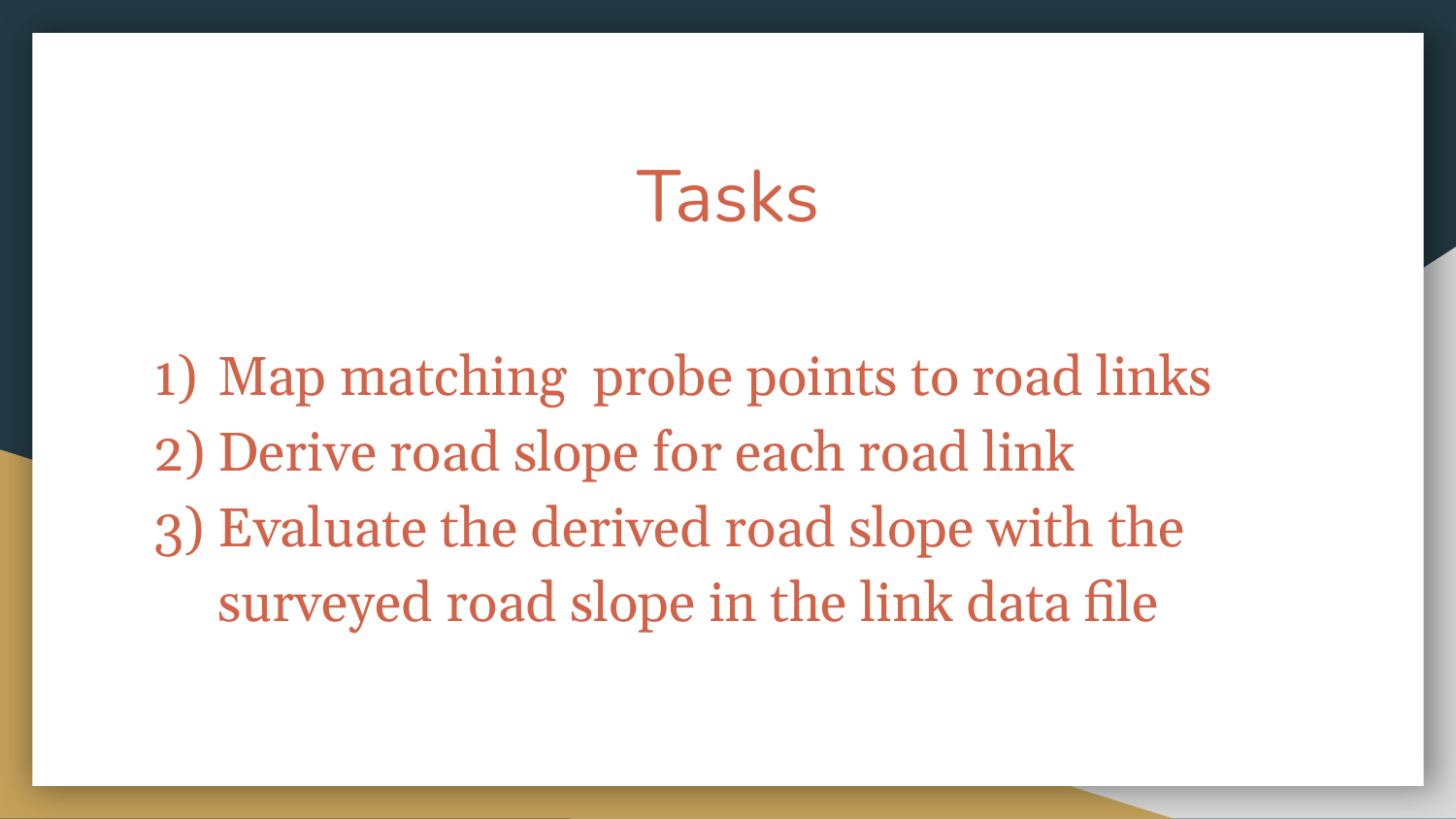

# Tasks

Map matching  probe points to road links
Derive road slope for each road link
Evaluate the derived road slope with the surveyed road slope in the link data file